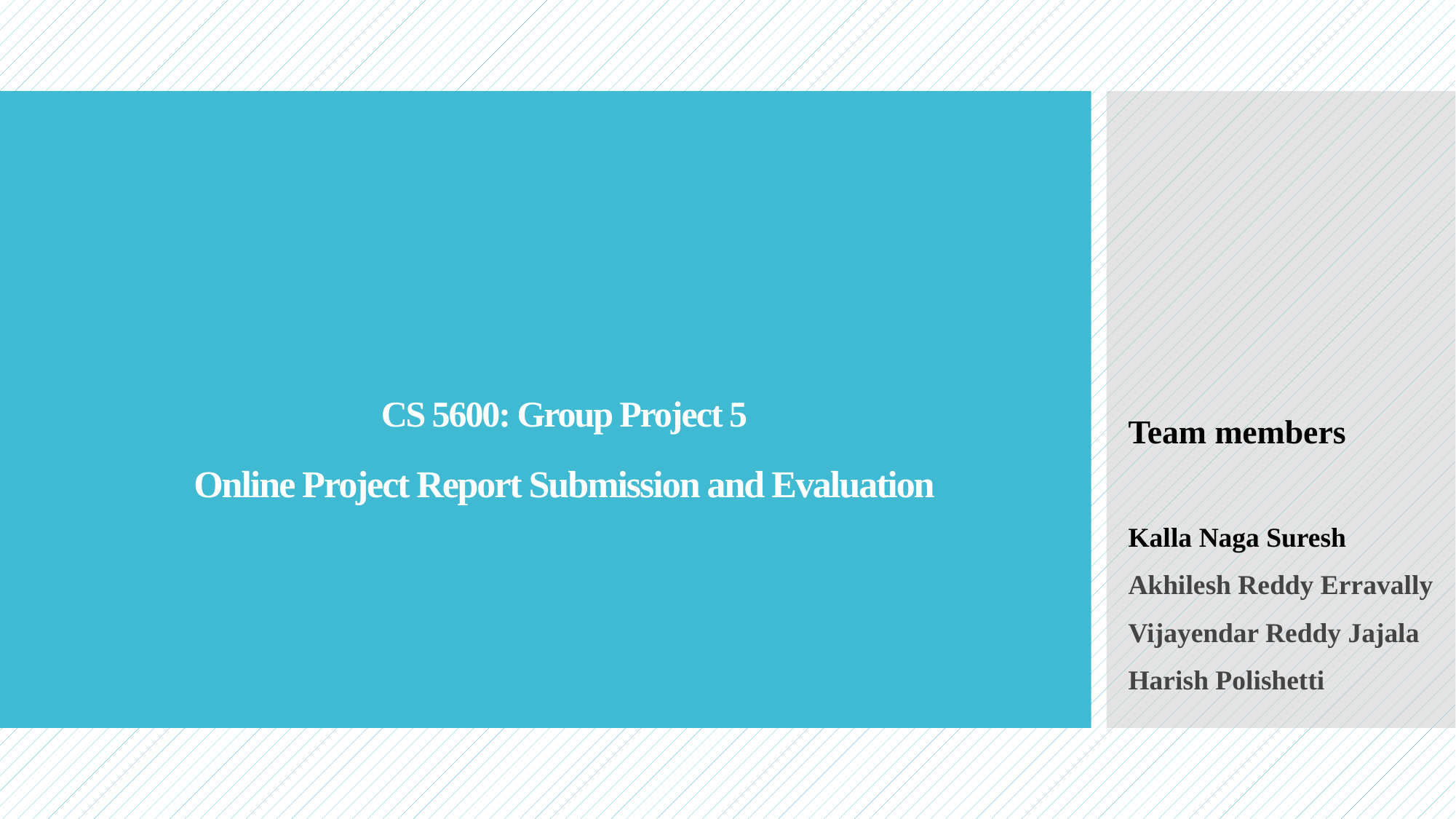

# CS 5600: Group Project 5 Online Project Report Submission and Evaluation
Team members

Kalla Naga Suresh
Akhilesh Reddy Erravally
Vijayendar Reddy Jajala
Harish Polishetti